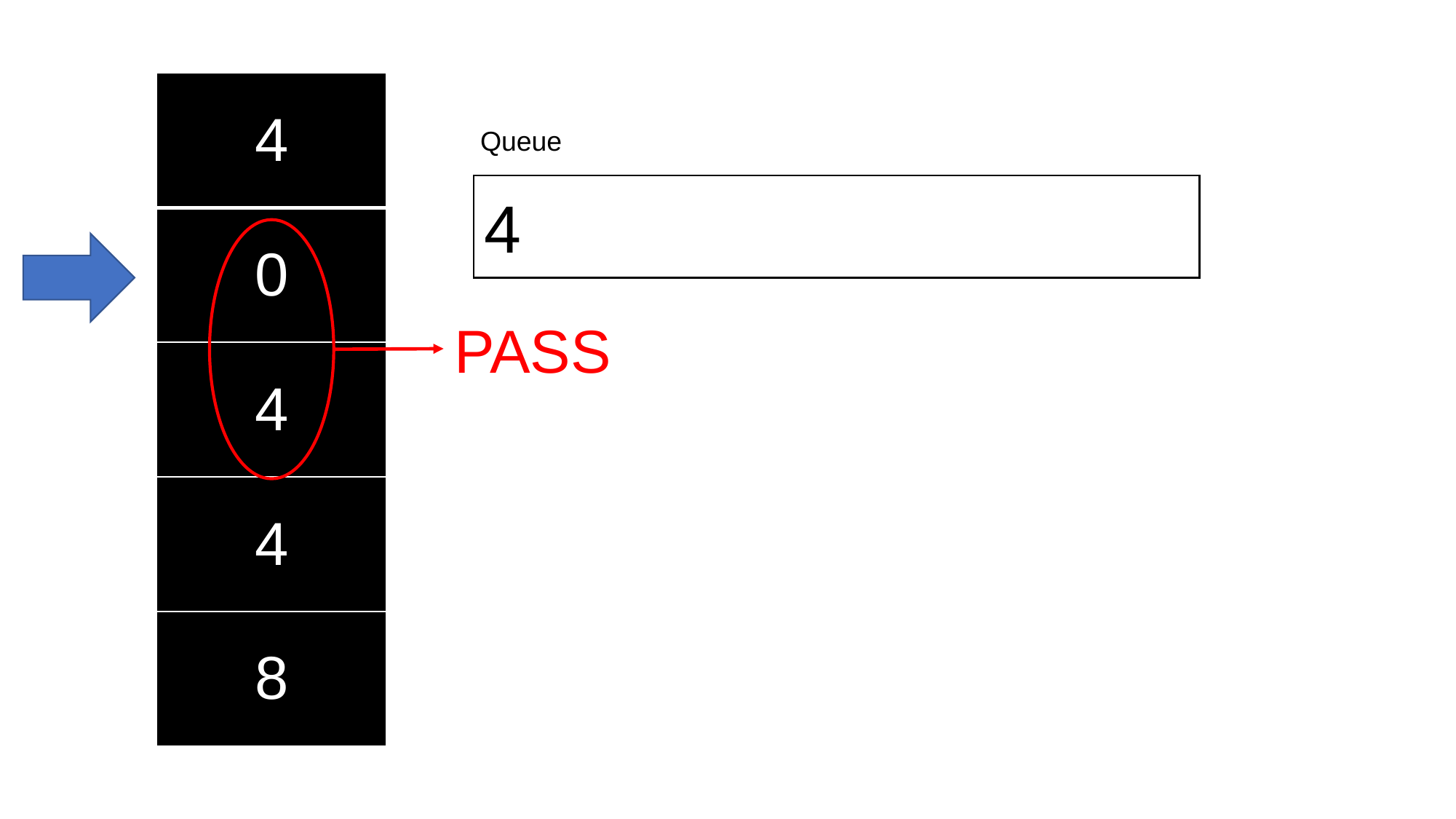

| 4 |
| --- |
| 0 |
| 4 |
| 4 |
| 8 |
Queue
4

PASS